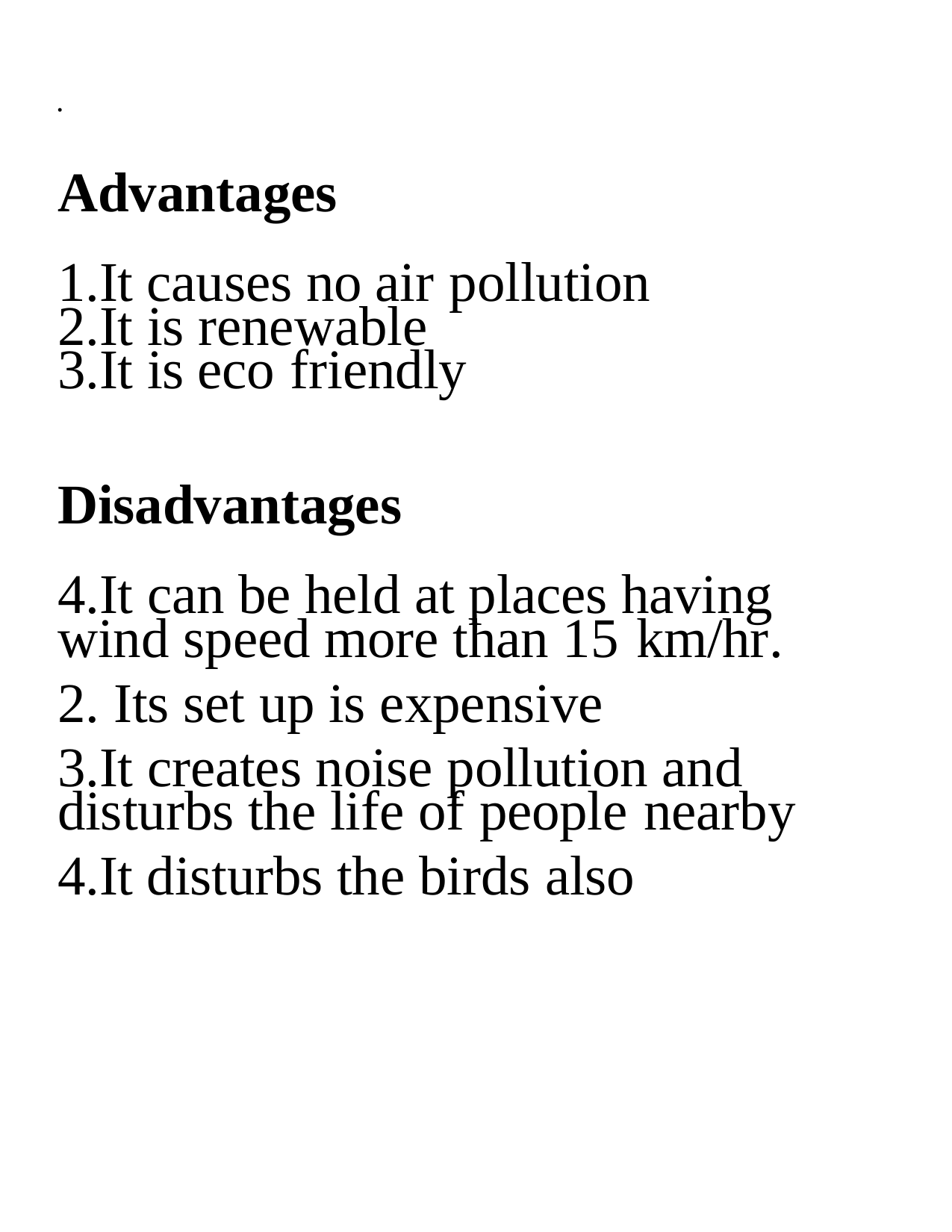

.

Advantages

It causes no air pollution

It is renewable

It is eco friendly

Disadvantages

It can be held at places having

wind speed more than 15 km/hr.

2. Its set up is expensive

3.It creates noise pollution and

disturbs the life of people nearby

4.It disturbs the birds also